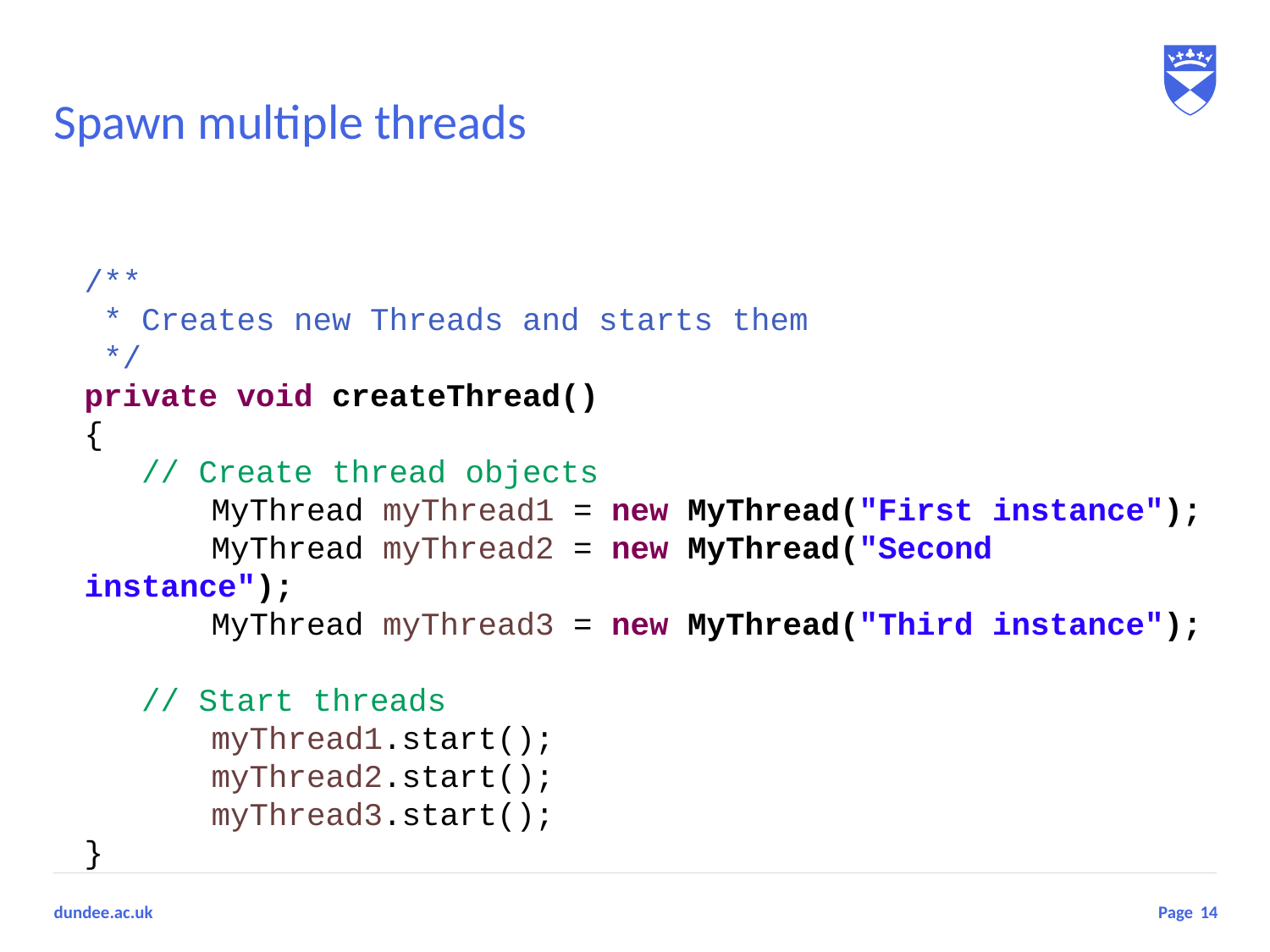

# Spawn multiple threads
/**
 * Creates new Threads and starts them
 */
private void createThread()
{
   // Create thread objects
	MyThread myThread1 = new MyThread("First instance");
	MyThread myThread2 = new MyThread("Second instance");
	MyThread myThread3 = new MyThread("Third instance");

   // Start threads
	myThread1.start();
	myThread2.start();
	myThread3.start();
}
14